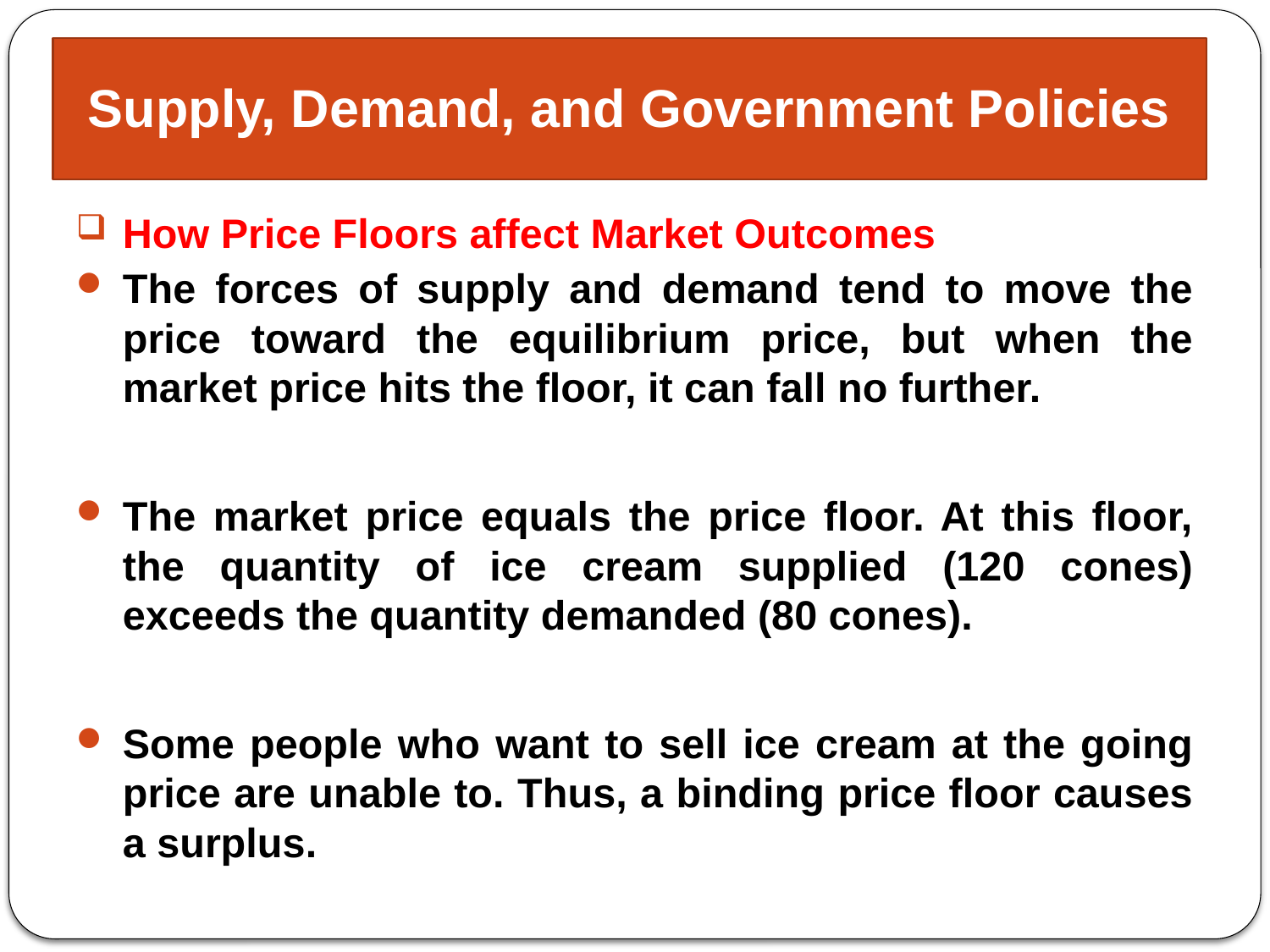

# Supply, Demand, and Government Policies
How Price Floors affect Market Outcomes
The forces of supply and demand tend to move the price toward the equilibrium price, but when the market price hits the floor, it can fall no further.

The market price equals the price floor. At this floor, the quantity of ice cream supplied (120 cones) exceeds the quantity demanded (80 cones).

Some people who want to sell ice cream at the going price are unable to. Thus, a binding price floor causes a surplus.